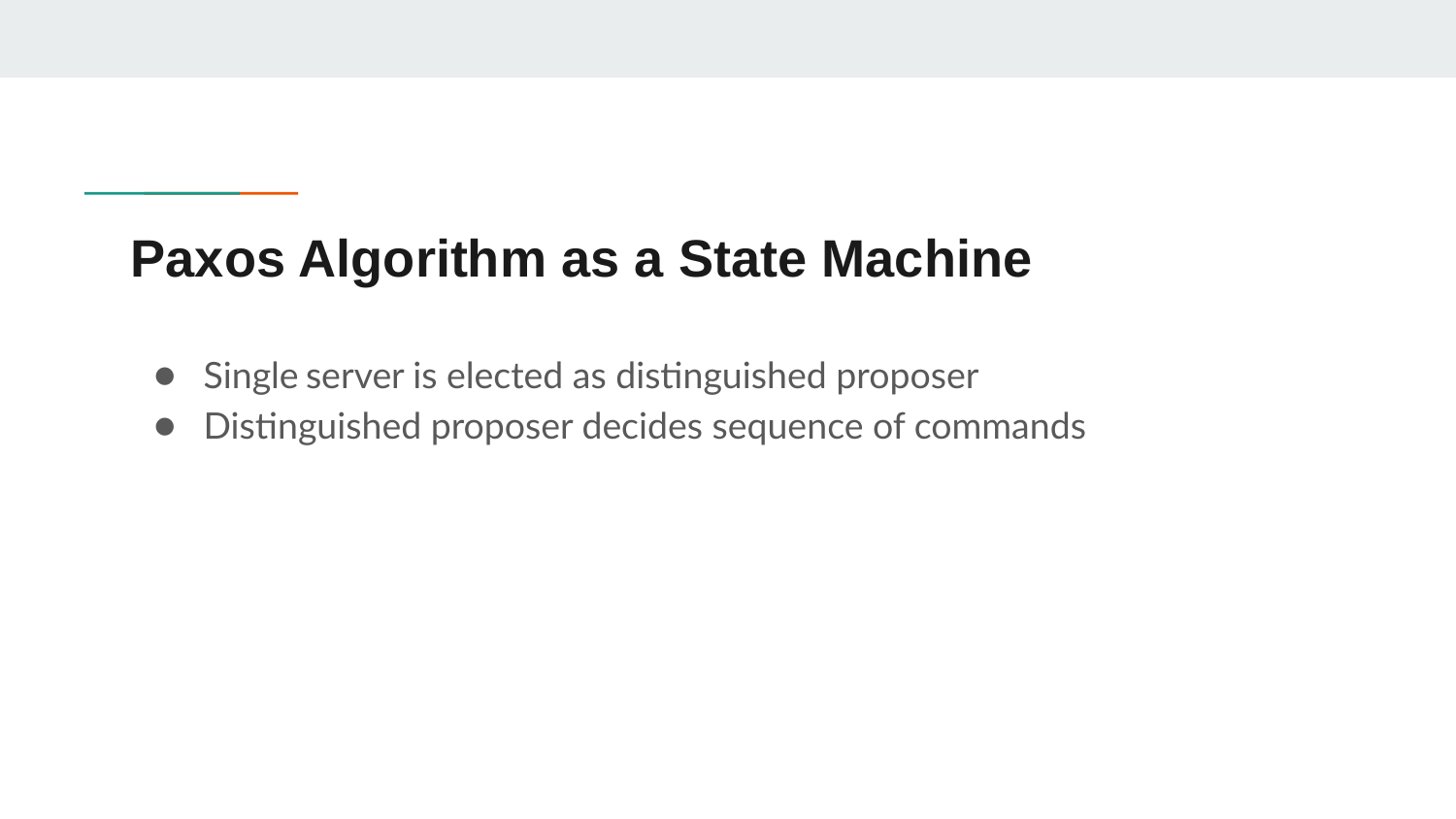

# Paxos Algorithm as a State Machine
Single server is elected as distinguished proposer
Distinguished proposer decides sequence of commands